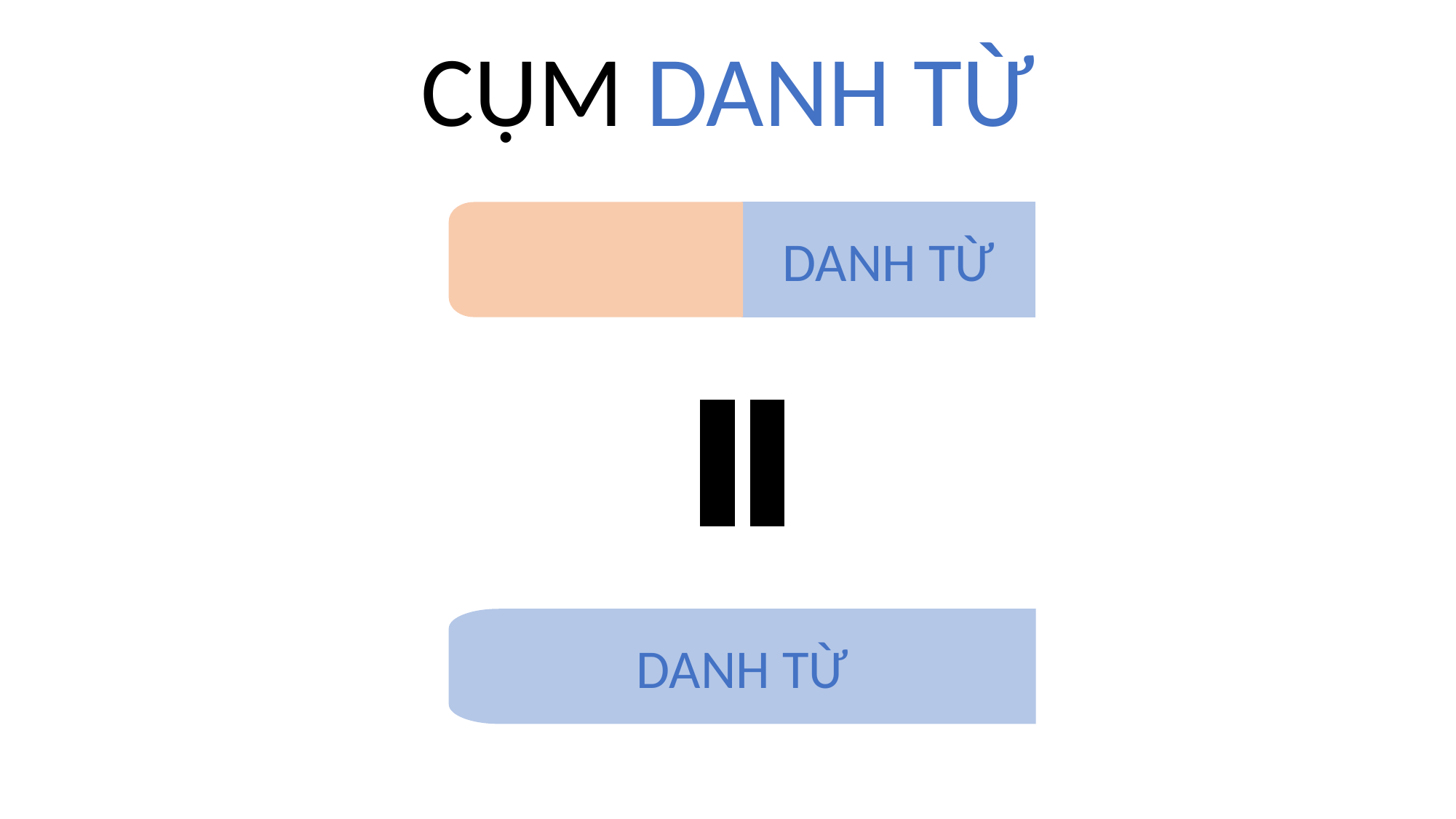

CỤM DANH TỪ

DANH TỪ

DANH TỪ